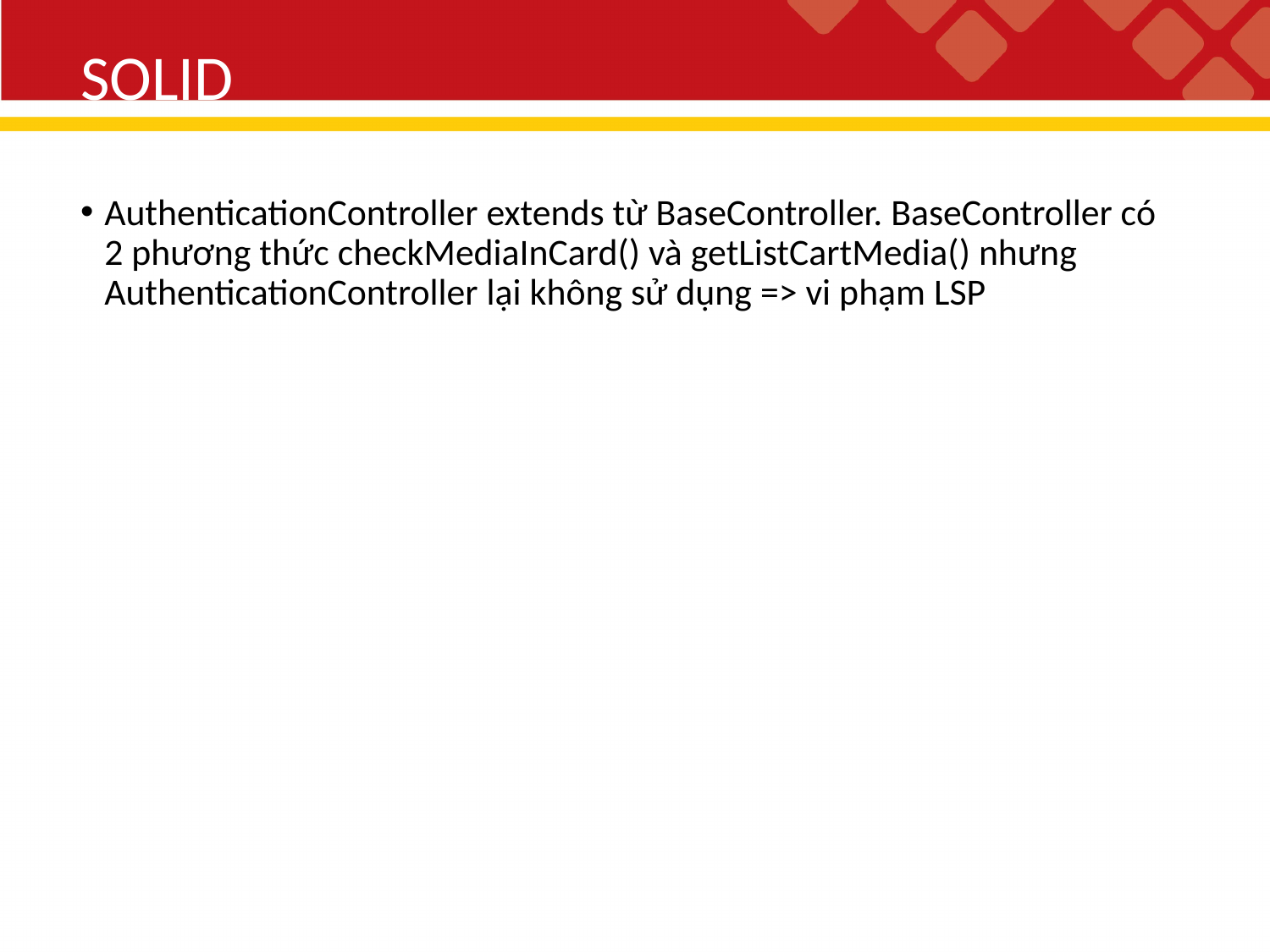

# SOLID
AuthenticationController extends từ BaseController. BaseController có 2 phương thức checkMediaInCard() và getListCartMedia() nhưng AuthenticationController lại không sử dụng => vi phạm LSP